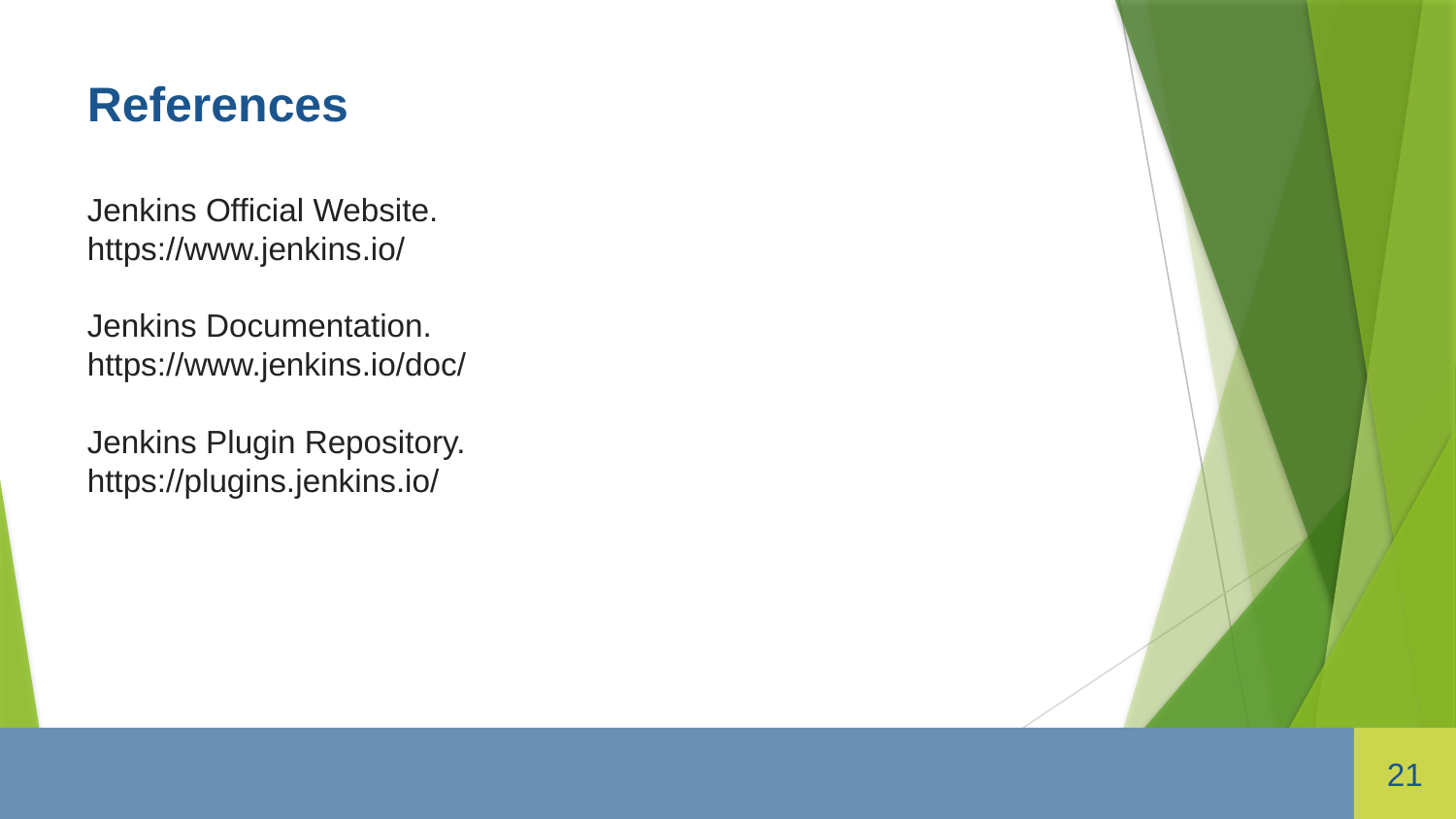

References
Jenkins Official Website. https://www.jenkins.io/

Jenkins Documentation. https://www.jenkins.io/doc/

Jenkins Plugin Repository. https://plugins.jenkins.io/

21